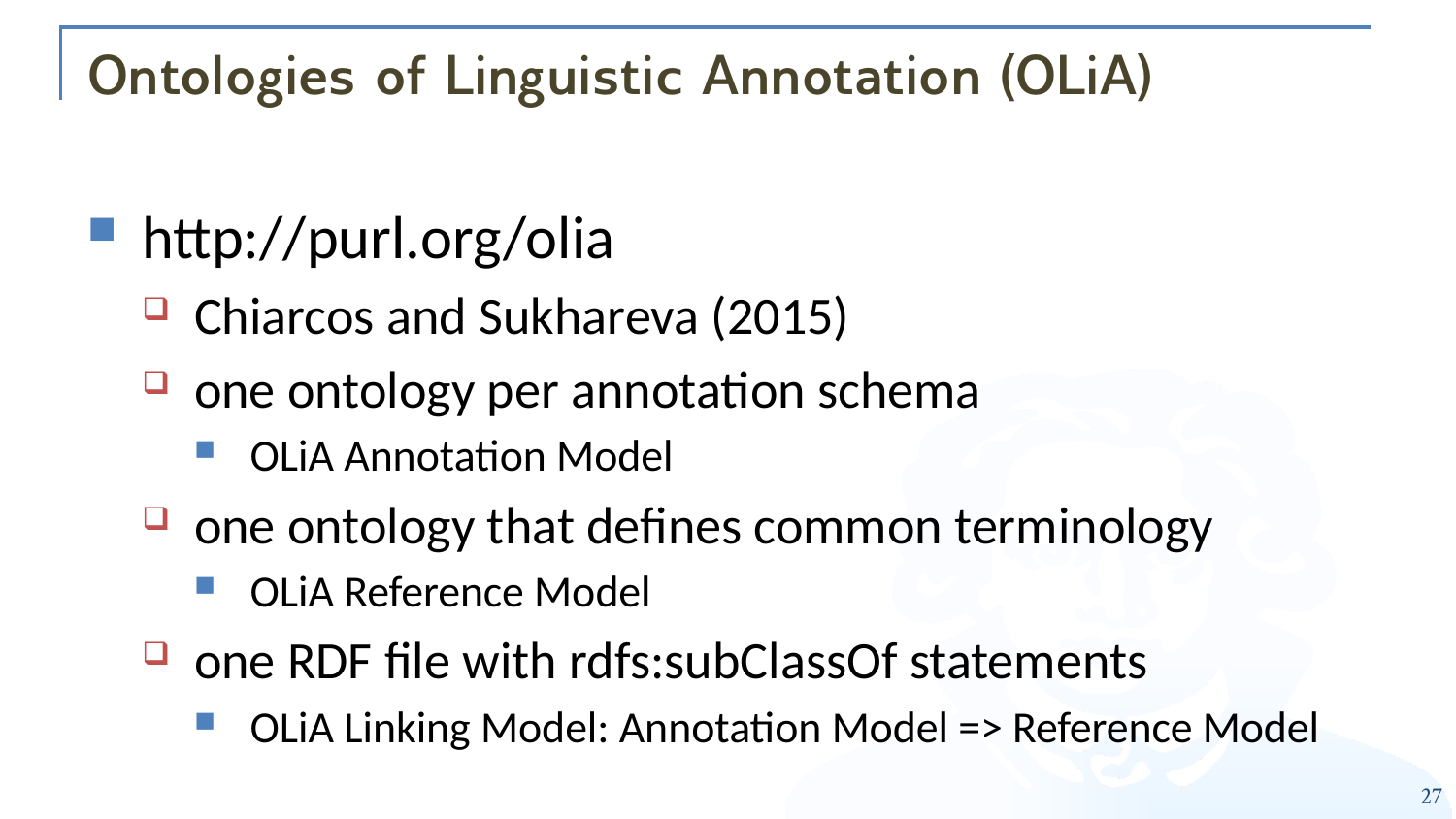

# Ontologies of Linguistic Annotation (OLiA)
http://purl.org/olia
Chiarcos and Sukhareva (2015)
one ontology per annotation schema
OLiA Annotation Model
one ontology that defines common terminology
OLiA Reference Model
one RDF file with rdfs:subClassOf statements
OLiA Linking Model: Annotation Model => Reference Model
27